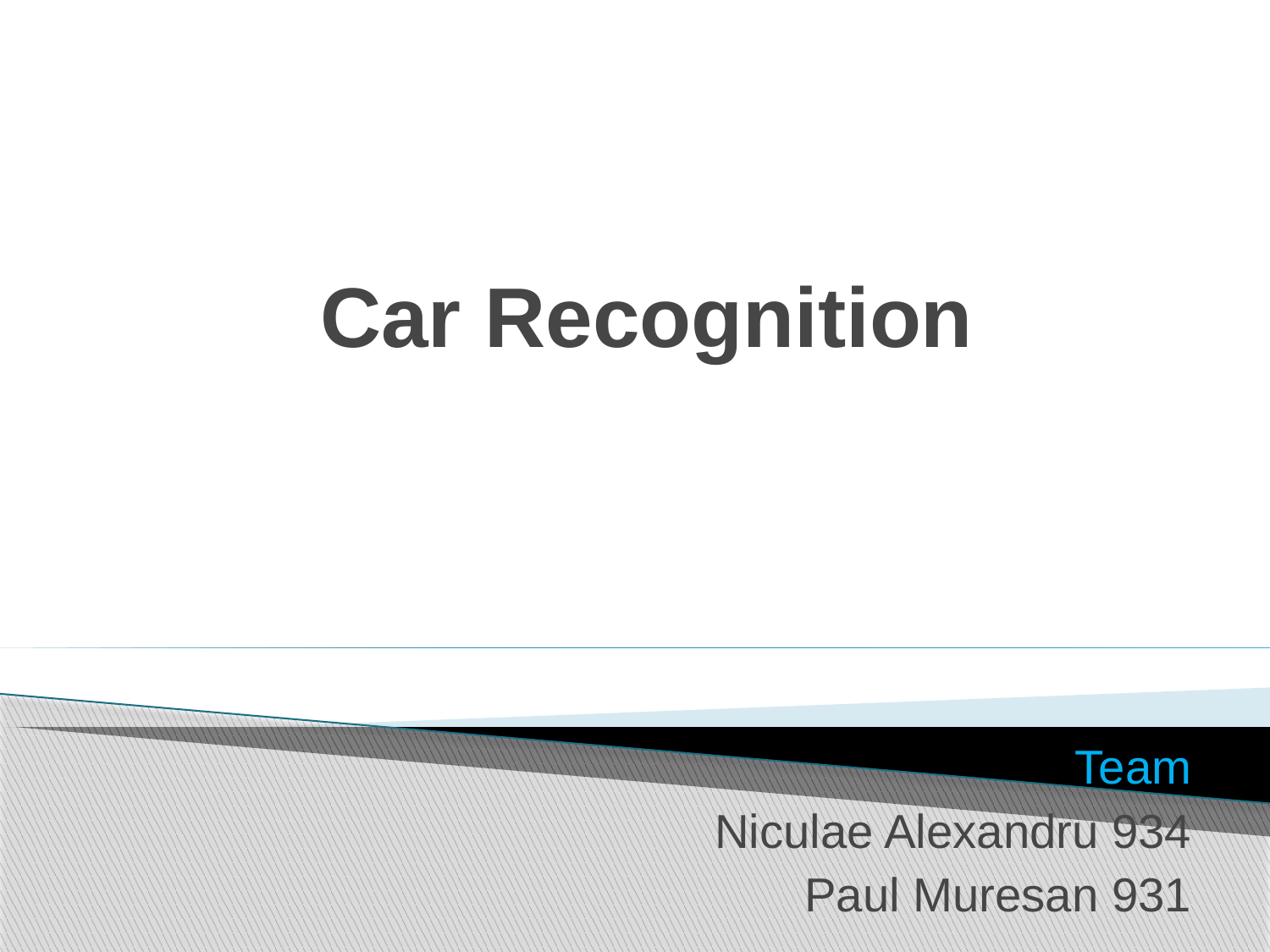

# Car Recognition
Team
Niculae Alexandru 934
Paul Muresan 931